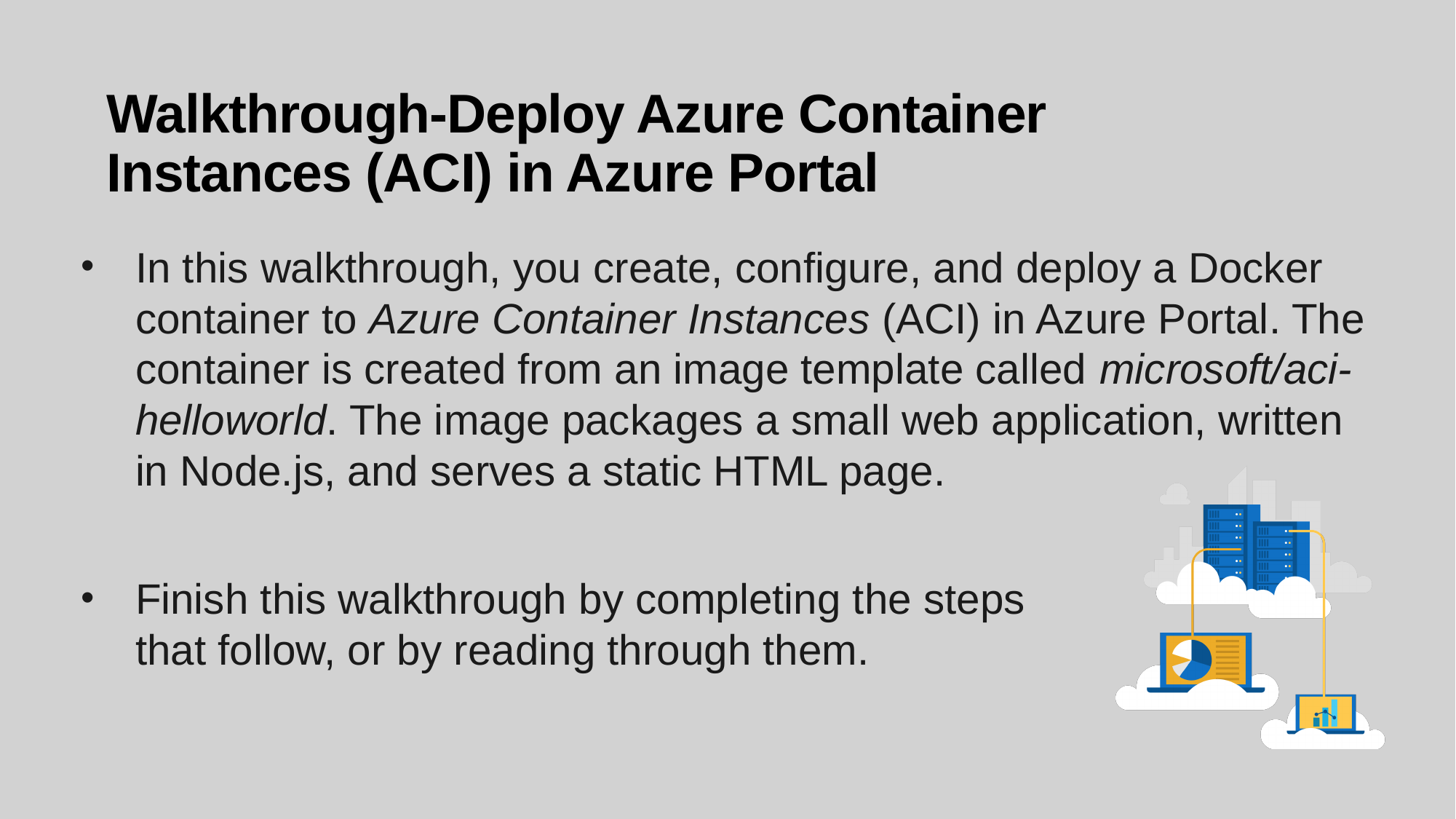

# Walkthrough-Deploy Azure Container Instances (ACI) in Azure Portal
In this walkthrough, you create, configure, and deploy a Docker container to Azure Container Instances (ACI) in Azure Portal. The container is created from an image template called microsoft/aci-helloworld. The image packages a small web application, written in Node.js, and serves a static HTML page.

Finish this walkthrough by completing the steps that follow, or by reading through them.